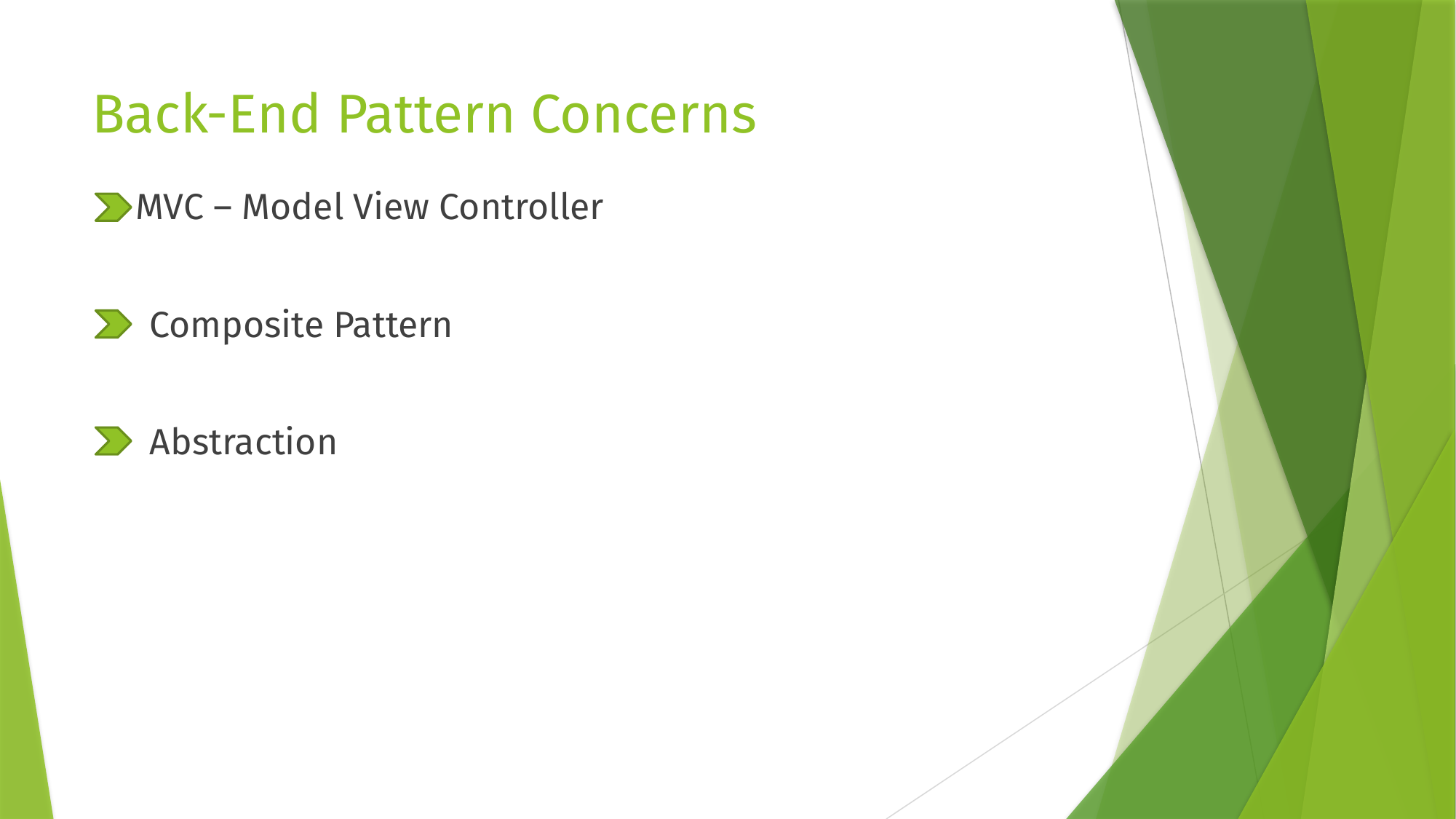

# Back-End Pattern Concerns
      MVC – Model View Controller

      Composite Pattern

      Abstraction